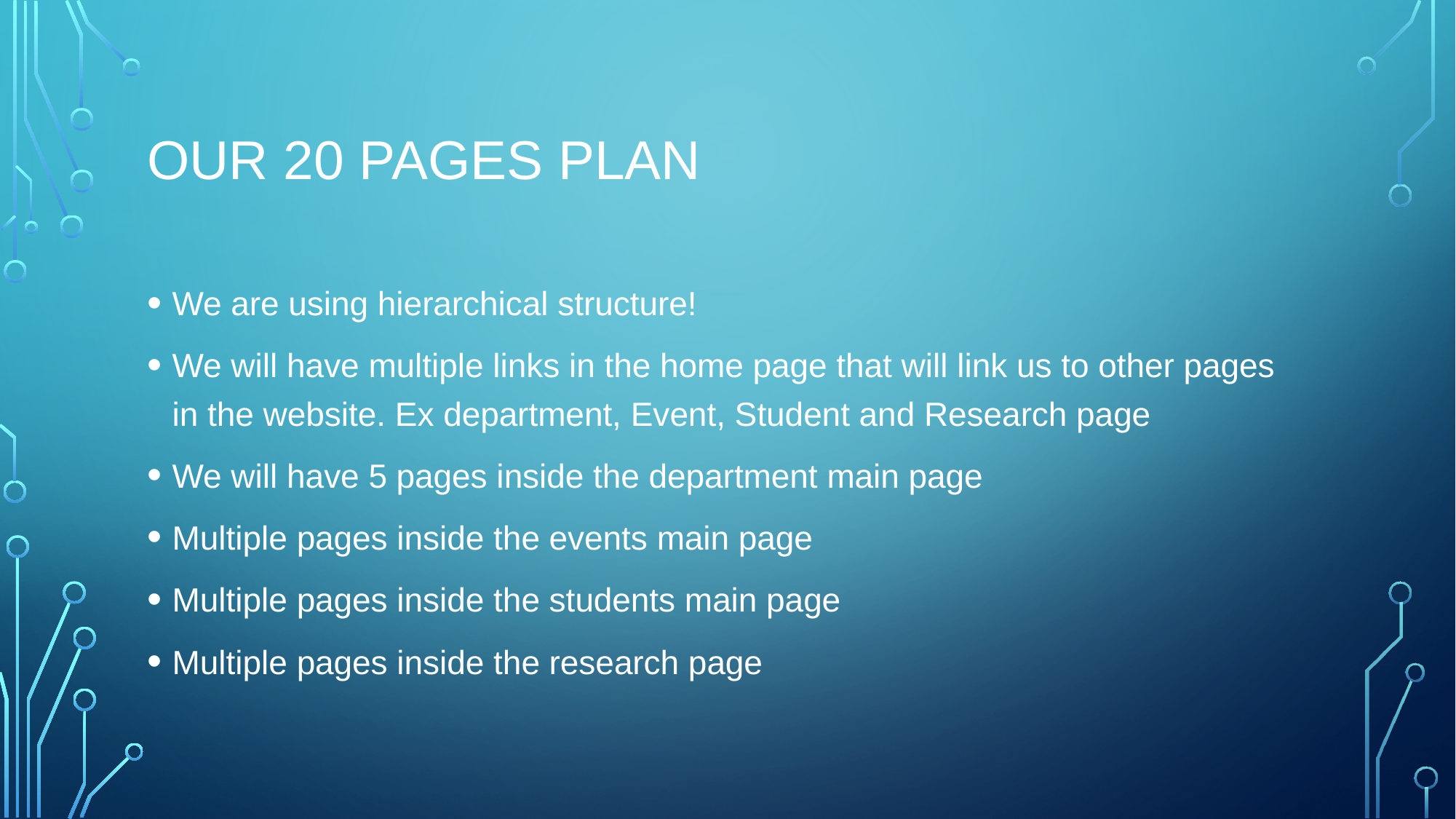

# OUR 20 pages plan
We are using hierarchical structure!
We will have multiple links in the home page that will link us to other pages in the website. Ex department, Event, Student and Research page
We will have 5 pages inside the department main page
Multiple pages inside the events main page
Multiple pages inside the students main page
Multiple pages inside the research page